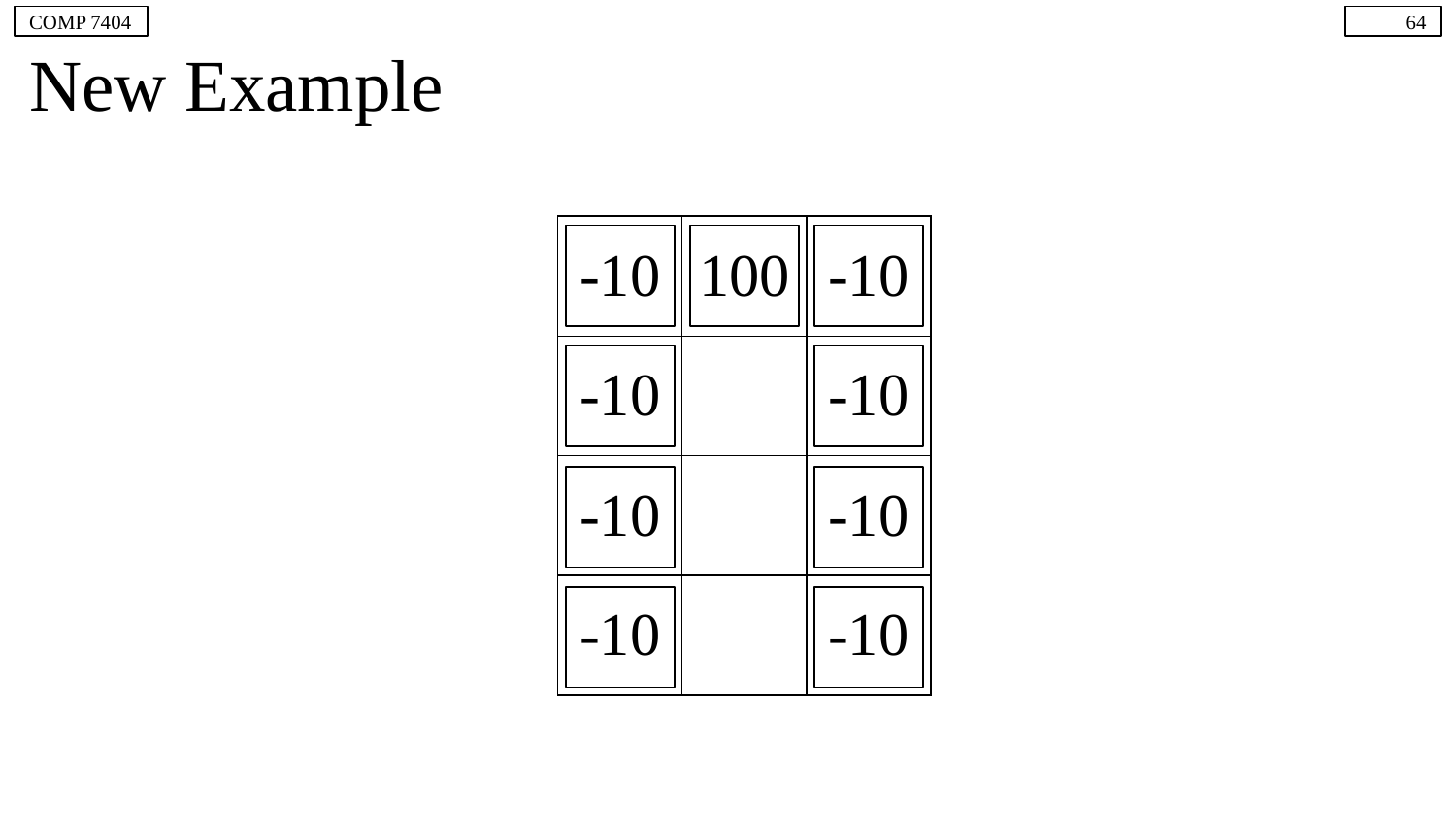

COMP 7404
64
# New Example
| -10 | 100 | -10 |
| --- | --- | --- |
| -10 |  | -10 |
| -10 |  | -10 |
| -10 |  | -10 |